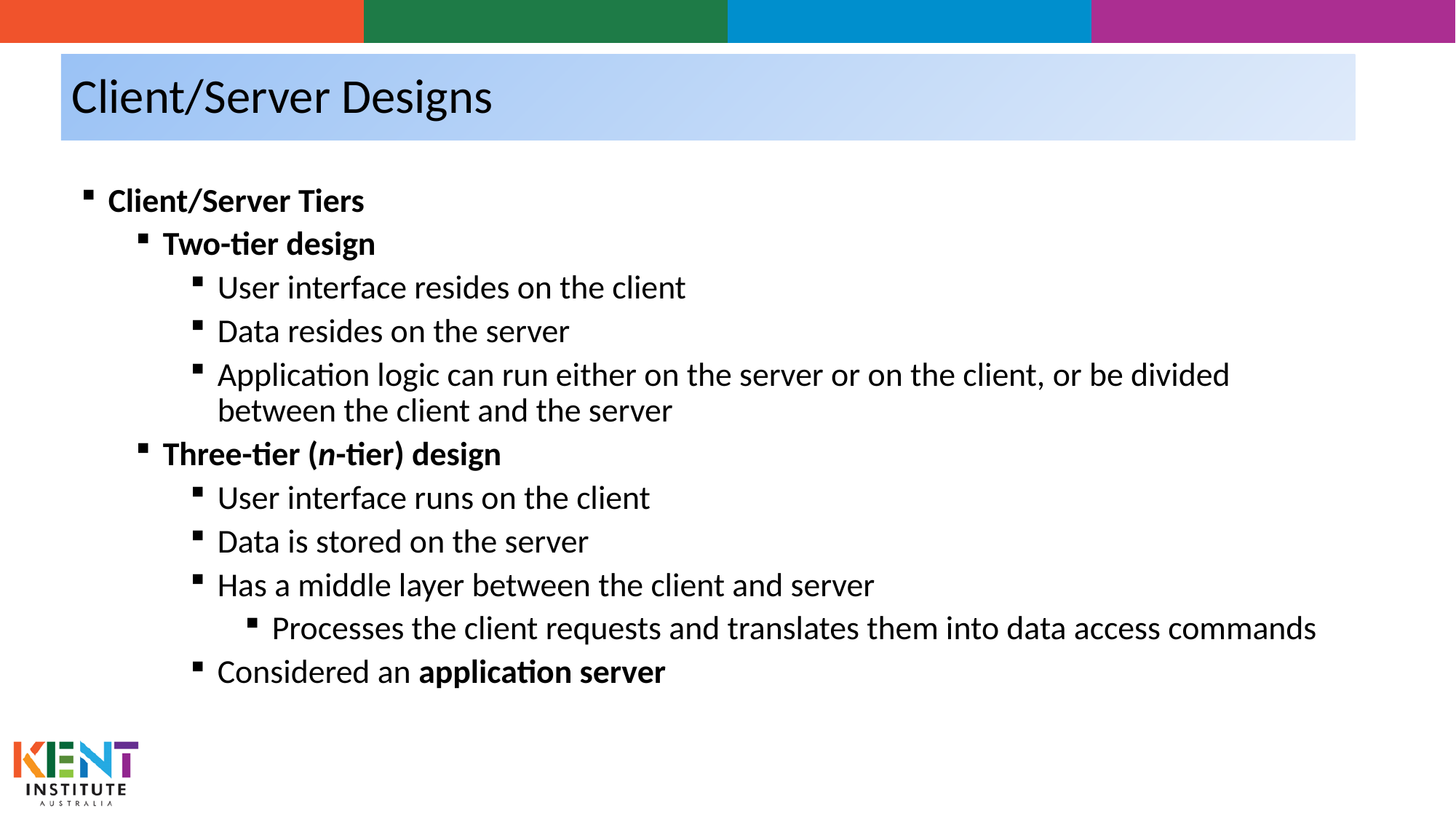

# Client/Server Designs
Client/Server Tiers
Two-tier design
User interface resides on the client
Data resides on the server
Application logic can run either on the server or on the client, or be divided between the client and the server
Three-tier (n-tier) design
User interface runs on the client
Data is stored on the server
Has a middle layer between the client and server
Processes the client requests and translates them into data access commands
Considered an application server
16